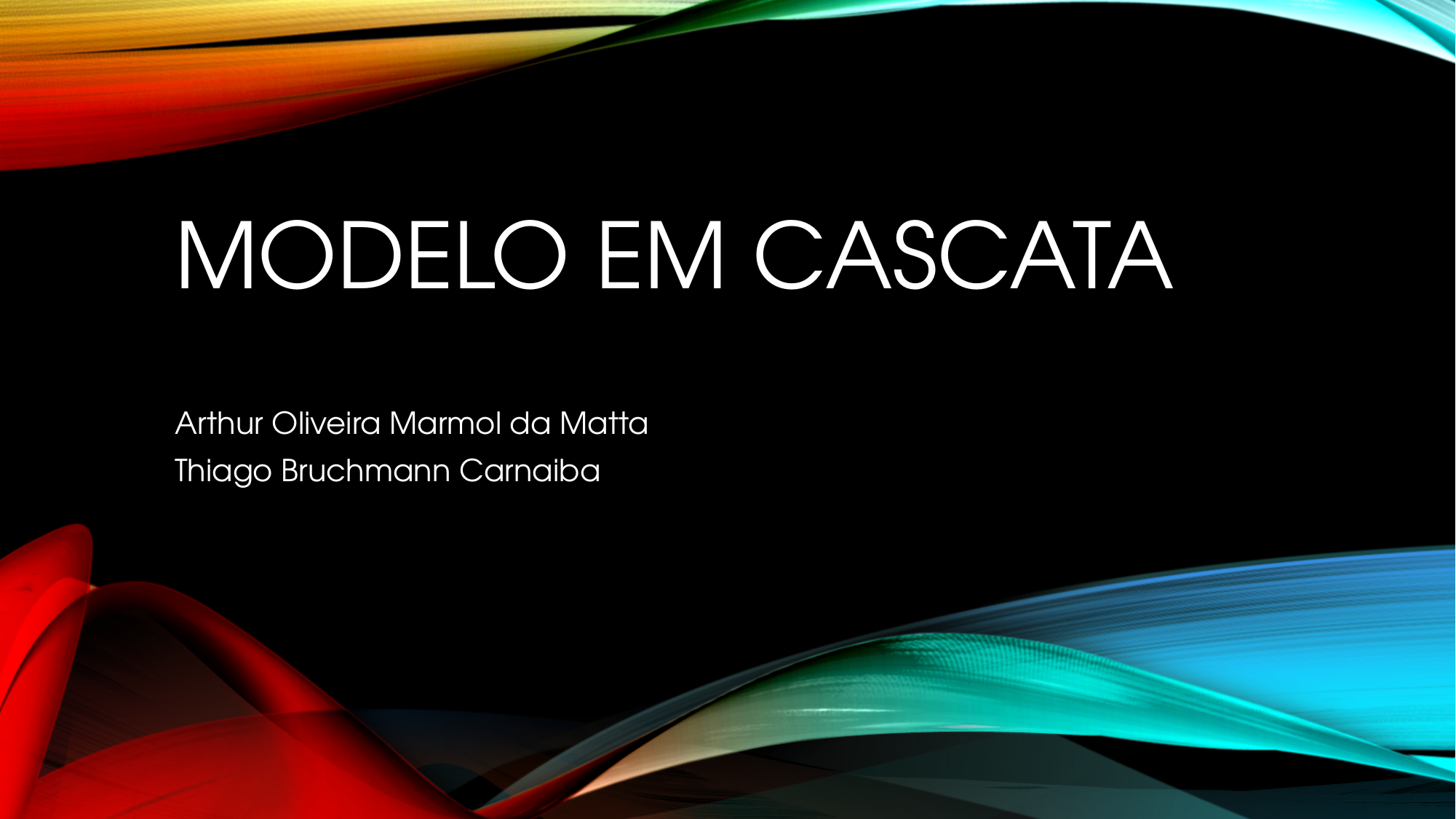

# Modelo em cascata
Arthur Oliveira Marmol da Matta
Thiago Bruchmann Carnaiba